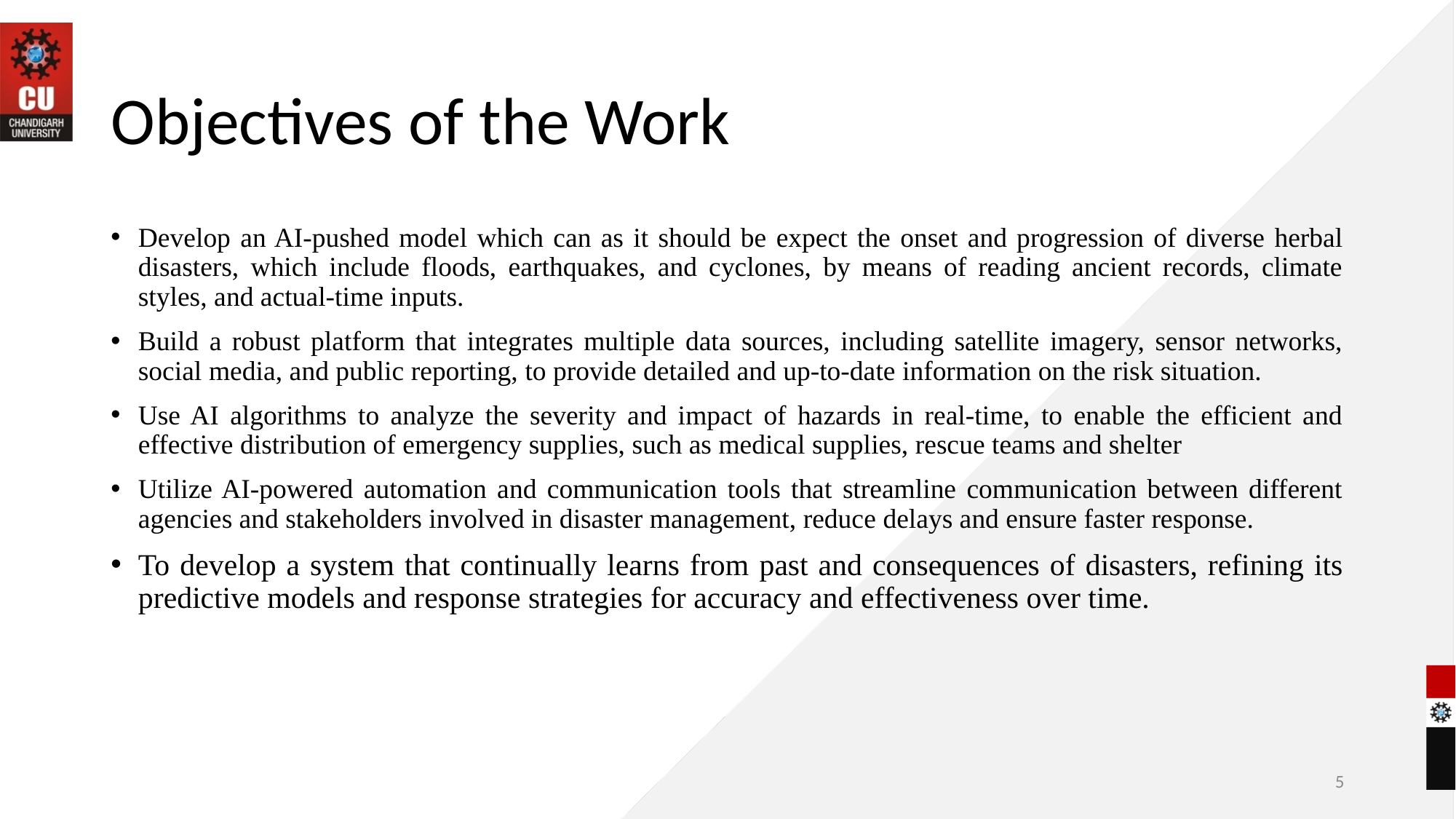

# Objectives of the Work
Develop an AI-pushed model which can as it should be expect the onset and progression of diverse herbal disasters, which include floods, earthquakes, and cyclones, by means of reading ancient records, climate styles, and actual-time inputs.
Build a robust platform that integrates multiple data sources, including satellite imagery, sensor networks, social media, and public reporting, to provide detailed and up-to-date information on the risk situation.
Use AI algorithms to analyze the severity and impact of hazards in real-time, to enable the efficient and effective distribution of emergency supplies, such as medical supplies, rescue teams and shelter
Utilize AI-powered automation and communication tools that streamline communication between different agencies and stakeholders involved in disaster management, reduce delays and ensure faster response.
To develop a system that continually learns from past and consequences of disasters, refining its predictive models and response strategies for accuracy and effectiveness over time.
5